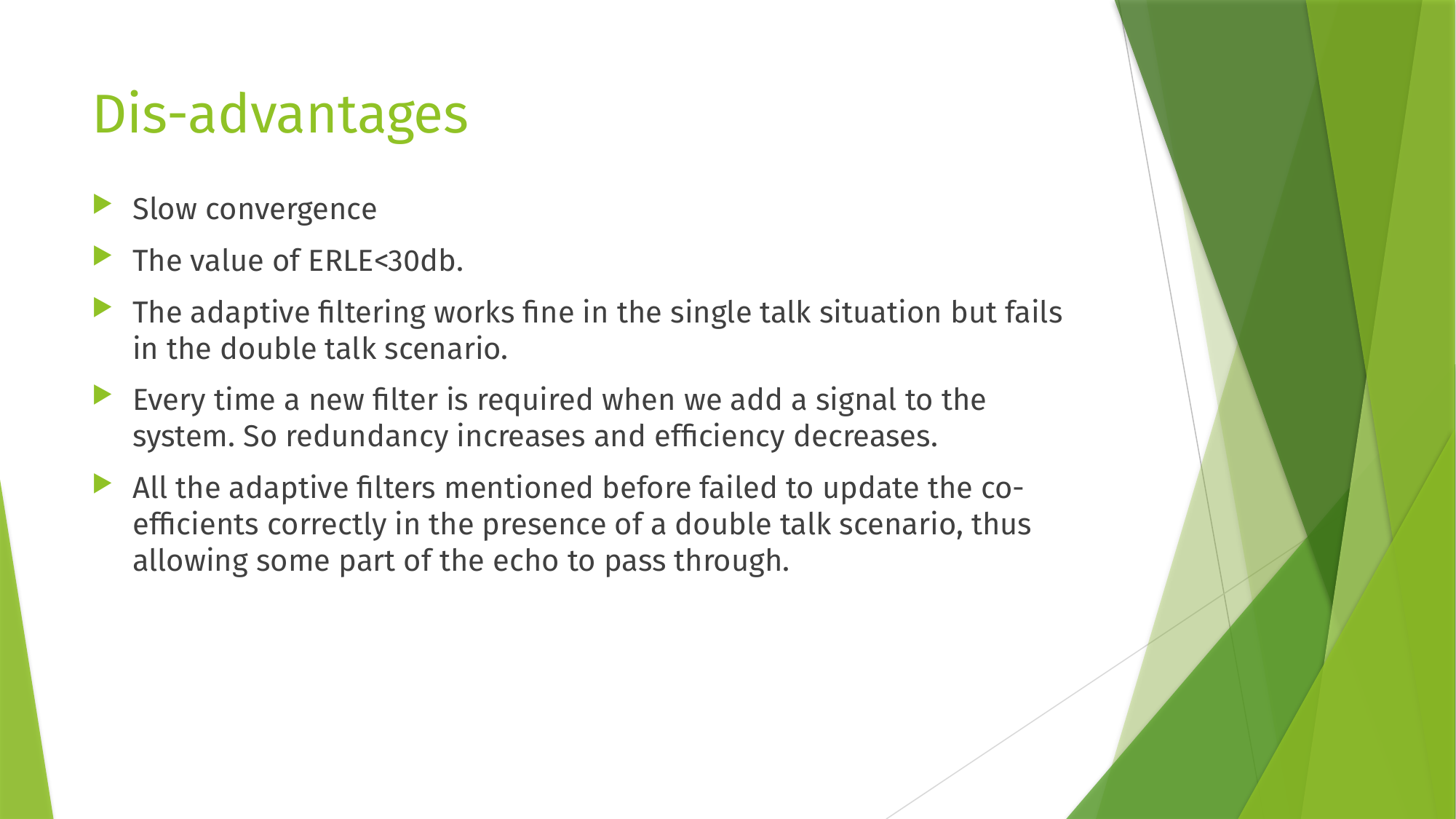

# Dis-advantages
Slow convergence
The value of ERLE<30db.
The adaptive filtering works fine in the single talk situation but fails in the double talk scenario.
Every time a new filter is required when we add a signal to the system. So redundancy increases and efficiency decreases.
All the adaptive filters mentioned before failed to update the co-efficients correctly in the presence of a double talk scenario, thus allowing some part of the echo to pass through.